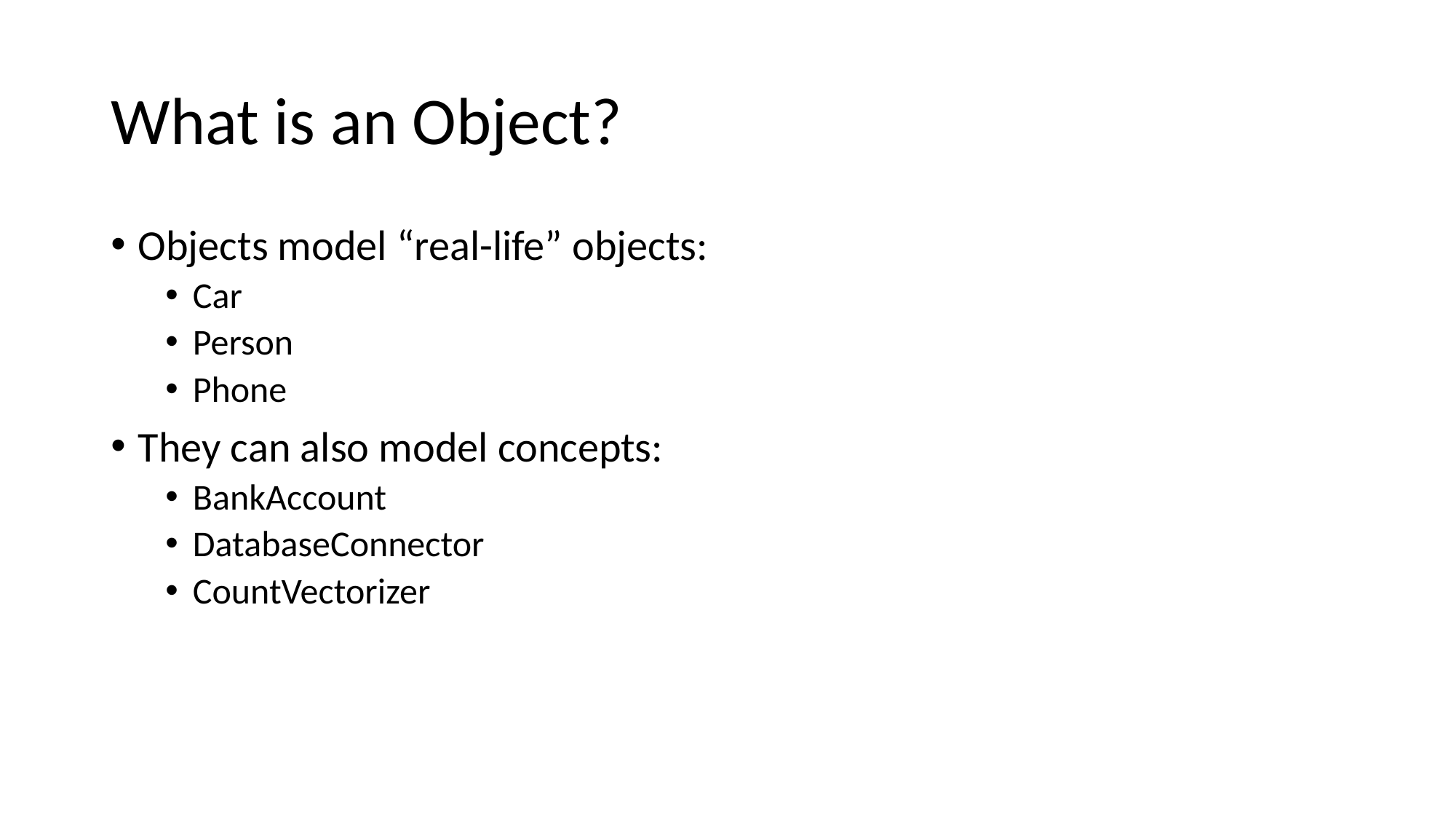

# What is an Object?
Objects model “real-life” objects:
Car
Person
Phone
They can also model concepts:
BankAccount
DatabaseConnector
CountVectorizer